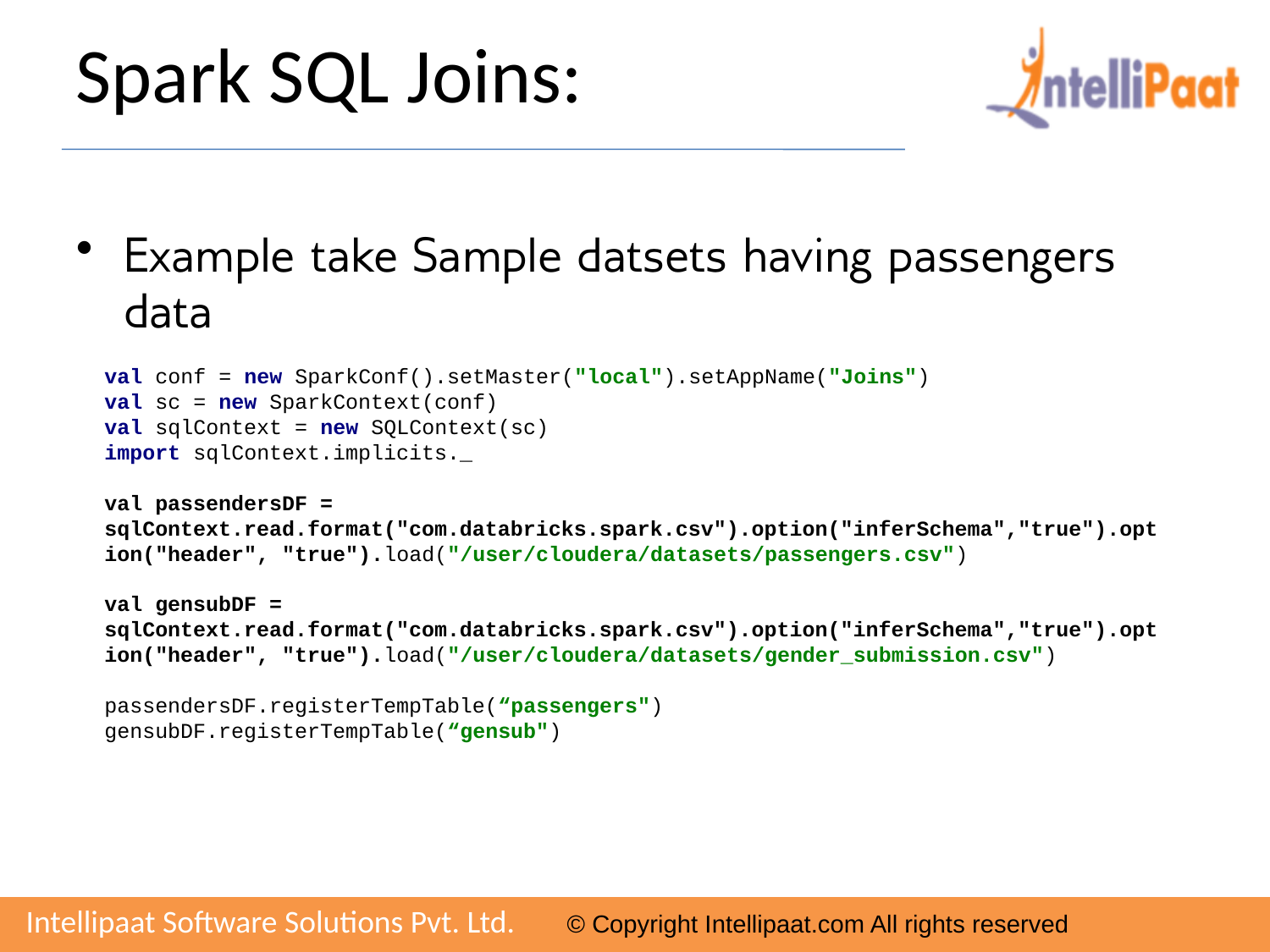

# Spark SQL Joins:
Example take Sample datsets having passengers data
val conf = new SparkConf().setMaster("local").setAppName("Joins")
val sc = new SparkContext(conf)
val sqlContext = new SQLContext(sc)
import sqlContext.implicits._
val passendersDF = sqlContext.read.format("com.databricks.spark.csv").option("inferSchema","true").option("header", "true").load("/user/cloudera/datasets/passengers.csv")
val gensubDF = sqlContext.read.format("com.databricks.spark.csv").option("inferSchema","true").option("header", "true").load("/user/cloudera/datasets/gender_submission.csv")
passendersDF.registerTempTable(“passengers")
gensubDF.registerTempTable(“gensub")